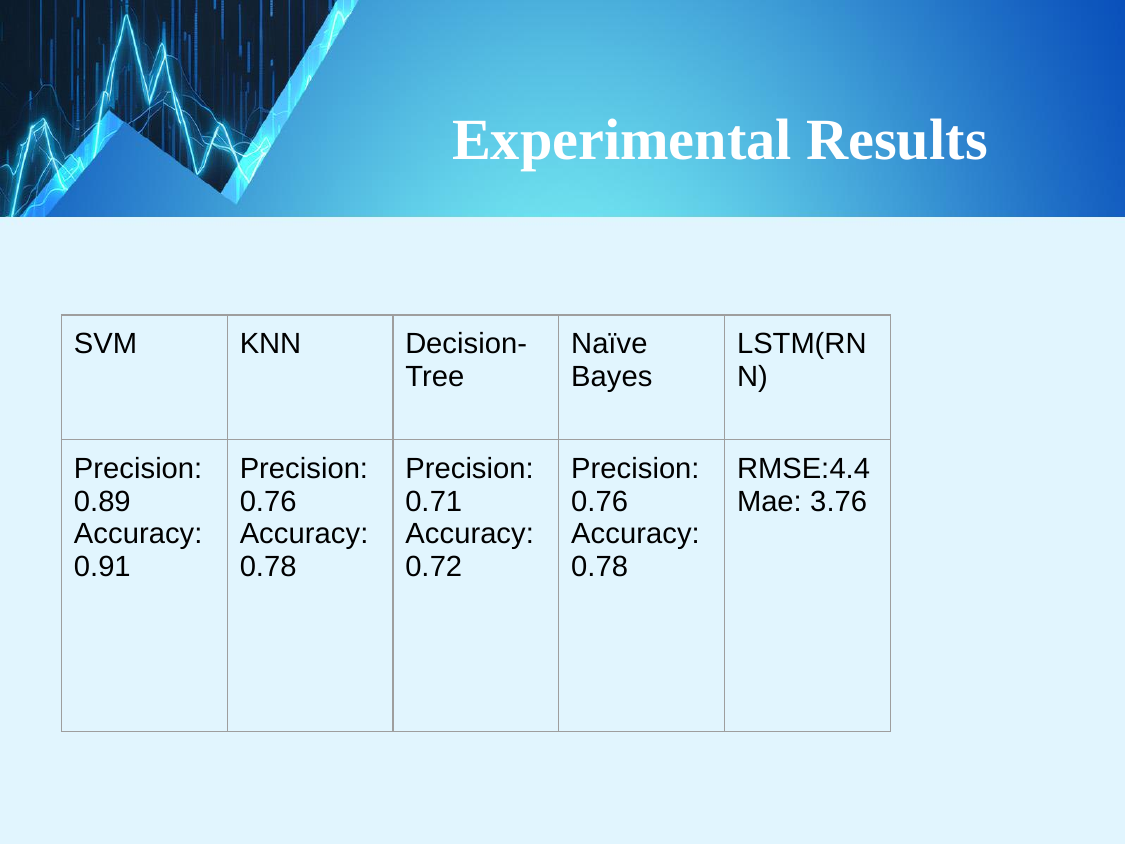

Experimental Results

| SVM | KNN | Decision-Tree | Naïve Bayes | LSTM(RNN) |
| --- | --- | --- | --- | --- |
| Precision: 0.89 Accuracy: 0.91 | Precision: 0.76 Accuracy: 0.78 | Precision: 0.71 Accuracy: 0.72 | Precision: 0.76 Accuracy: 0.78 | RMSE:4.4 Mae: 3.76 |